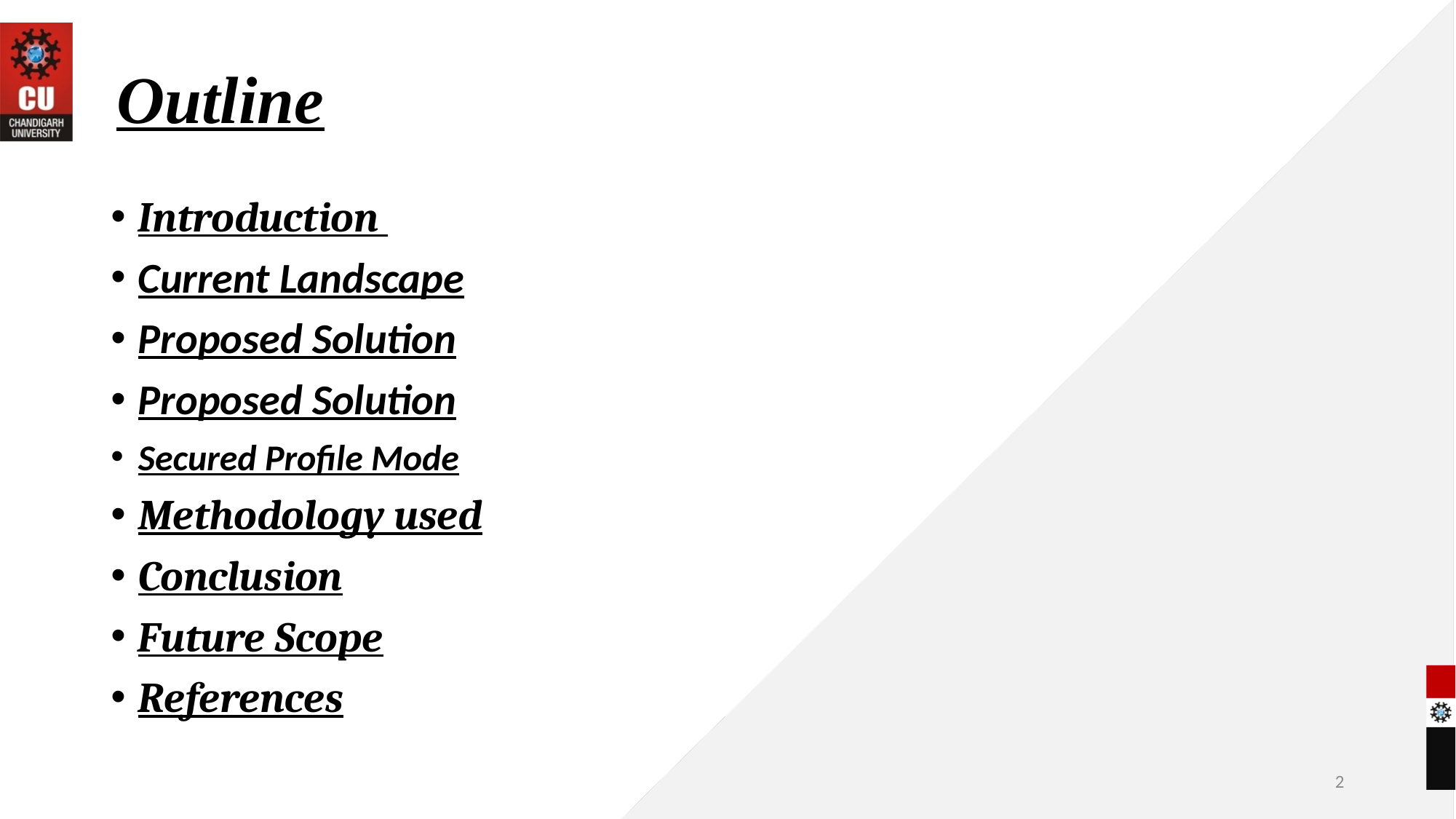

# Outline
Introduction
Current Landscape
Proposed Solution
Proposed Solution
Secured Profile Mode
Methodology used
Conclusion
Future Scope
References

2